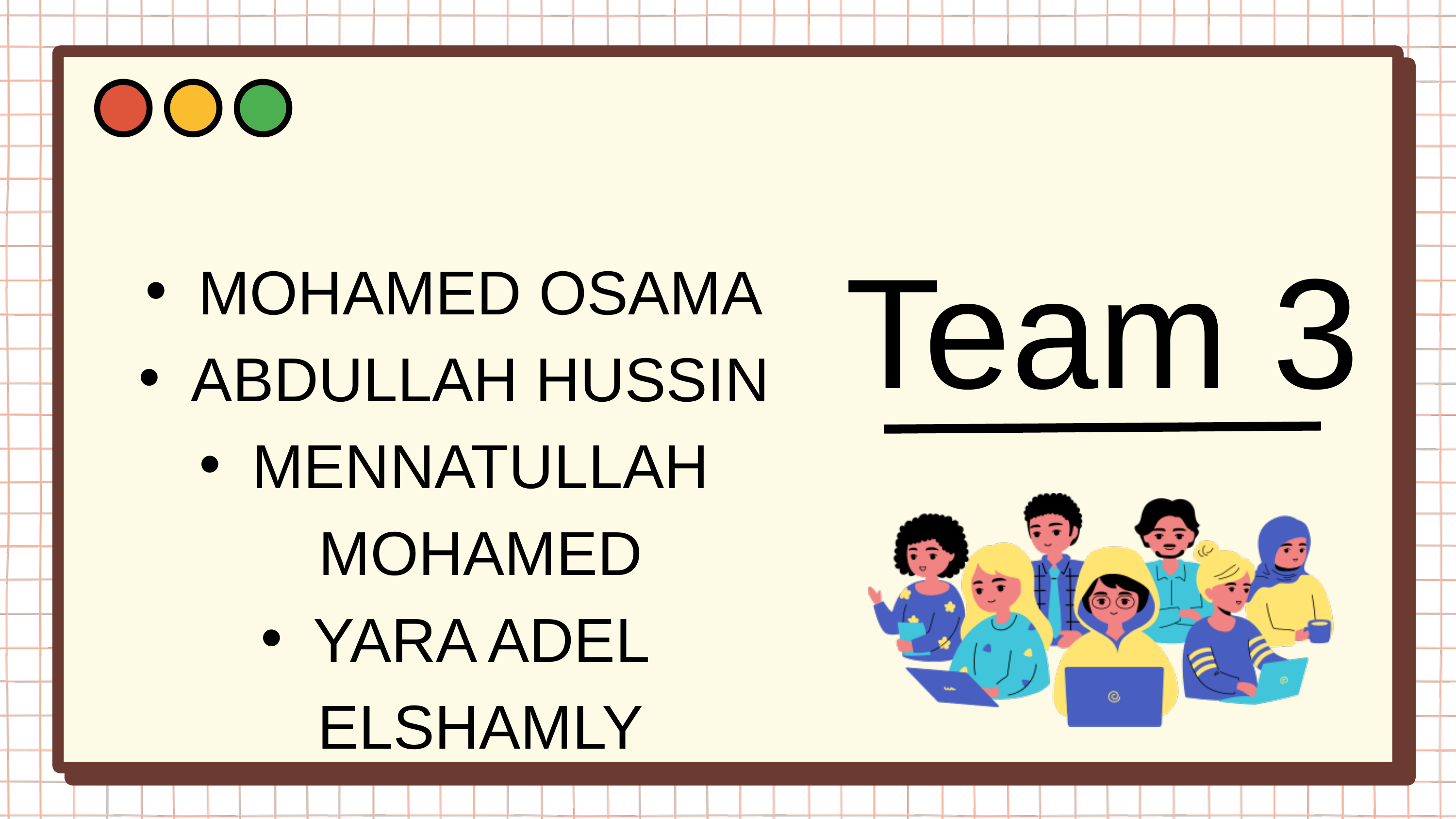

Team 3
MOHAMED OSAMA
ABDULLAH HUSSIN
MENNATULLAH MOHAMED
YARA ADEL ELSHAMLY